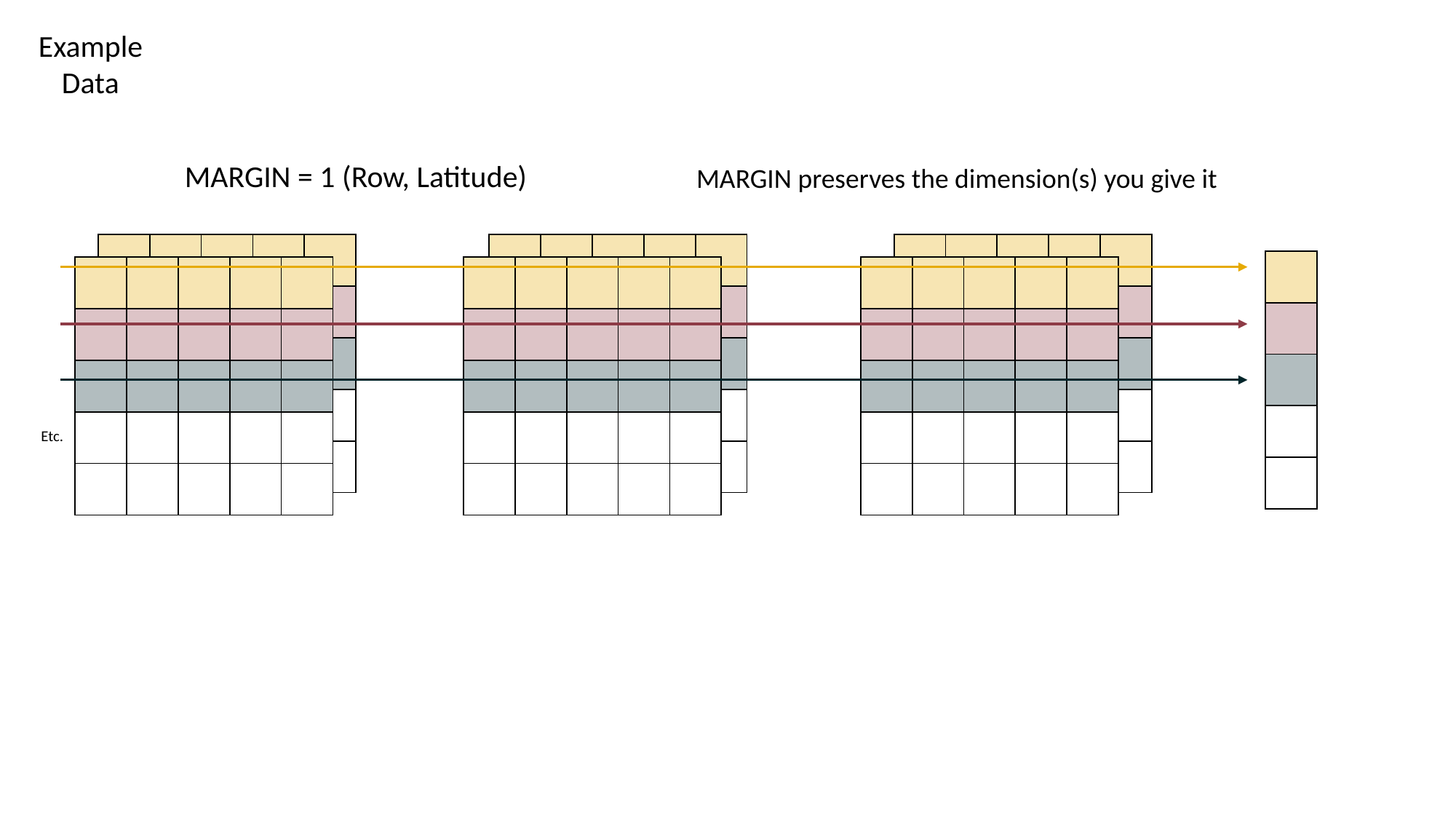

Example Data
MARGIN = 1 (Row, Latitude)
MARGIN preserves the dimension(s) you give it
|  |  |  |  |  |
| --- | --- | --- | --- | --- |
|  |  |  |  |  |
|  |  |  |  |  |
|  |  |  |  |  |
|  |  |  |  |  |
|  |  |  |  |  |
| --- | --- | --- | --- | --- |
|  |  |  |  |  |
|  |  |  |  |  |
|  |  |  |  |  |
|  |  |  |  |  |
|  |  |  |  |  |
| --- | --- | --- | --- | --- |
|  |  |  |  |  |
|  |  |  |  |  |
|  |  |  |  |  |
|  |  |  |  |  |
|  |
| --- |
|  |
|  |
|  |
|  |
|  |  |  |  |  |
| --- | --- | --- | --- | --- |
|  |  |  |  |  |
|  |  |  |  |  |
|  |  |  |  |  |
|  |  |  |  |  |
|  |  |  |  |  |
| --- | --- | --- | --- | --- |
|  |  |  |  |  |
|  |  |  |  |  |
|  |  |  |  |  |
|  |  |  |  |  |
|  |  |  |  |  |
| --- | --- | --- | --- | --- |
|  |  |  |  |  |
|  |  |  |  |  |
|  |  |  |  |  |
|  |  |  |  |  |
Etc.